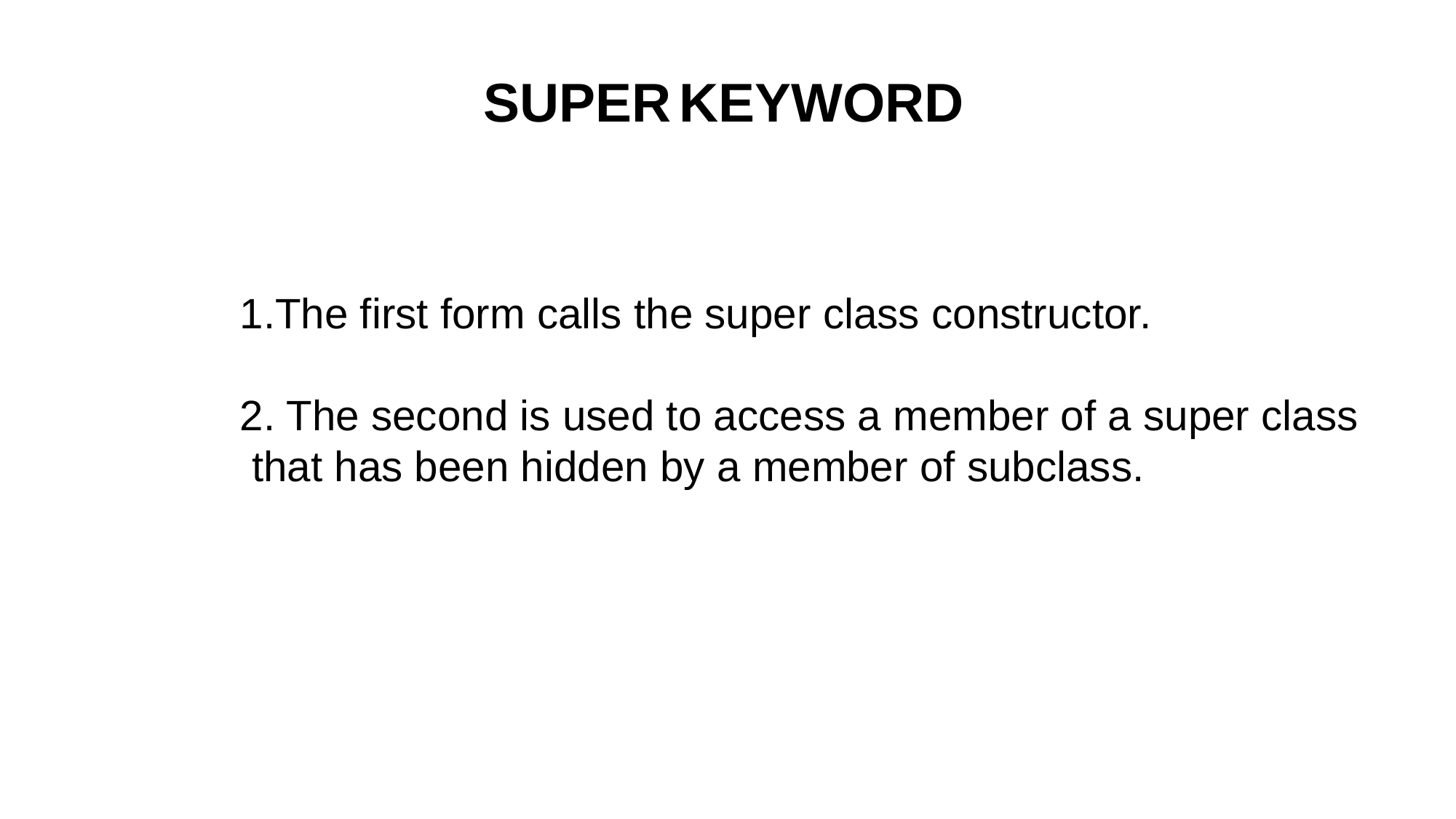

SUPER KEYWORD
1.The first form calls the super class constructor.

2. The second is used to access a member of a super class
 that has been hidden by a member of subclass.